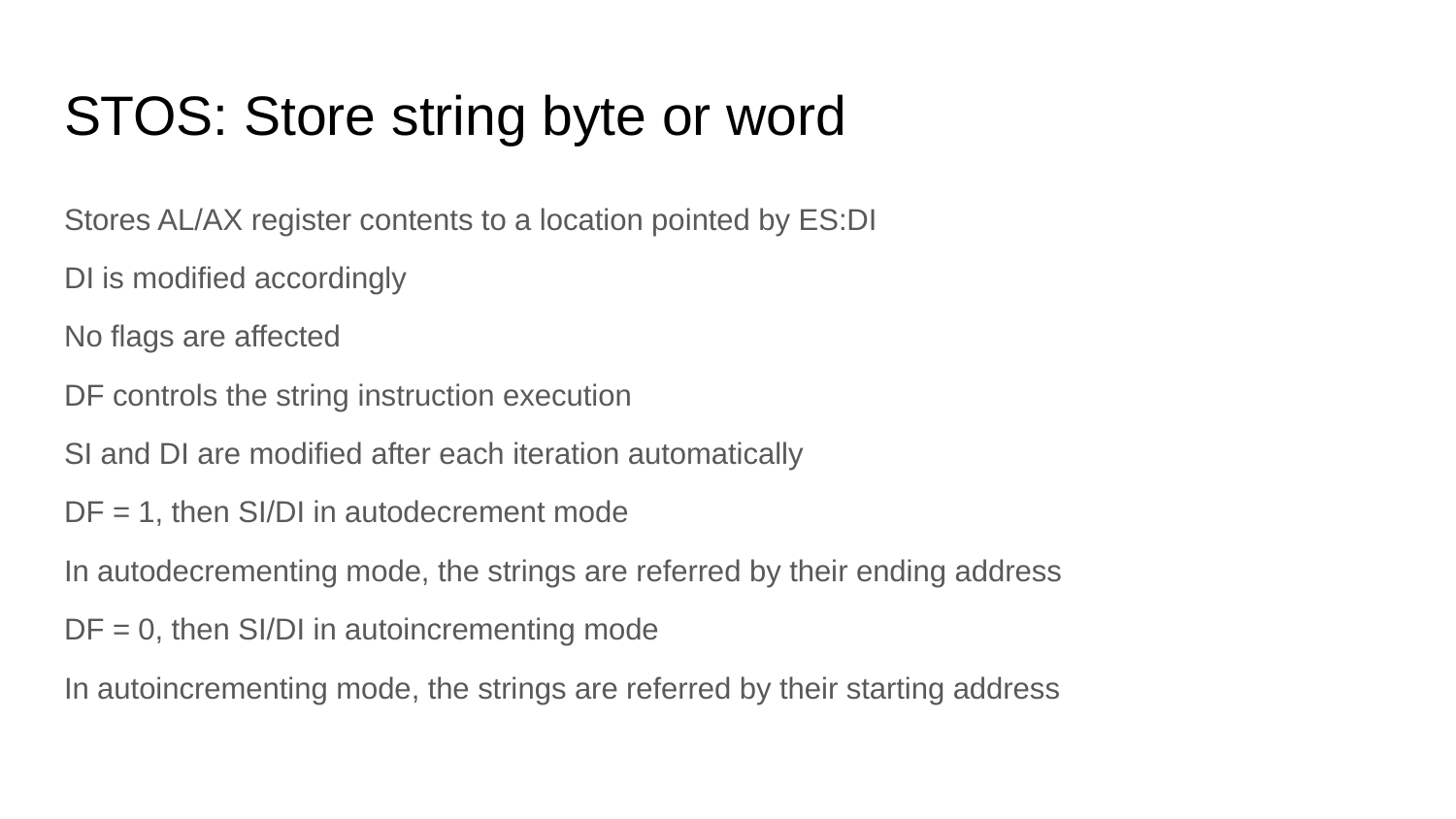

# STOS: Store string byte or word
Stores AL/AX register contents to a location pointed by ES:DI
DI is modified accordingly
No flags are affected
DF controls the string instruction execution
SI and DI are modified after each iteration automatically
DF = 1, then SI/DI in autodecrement mode
In autodecrementing mode, the strings are referred by their ending address
DF = 0, then SI/DI in autoincrementing mode
In autoincrementing mode, the strings are referred by their starting address